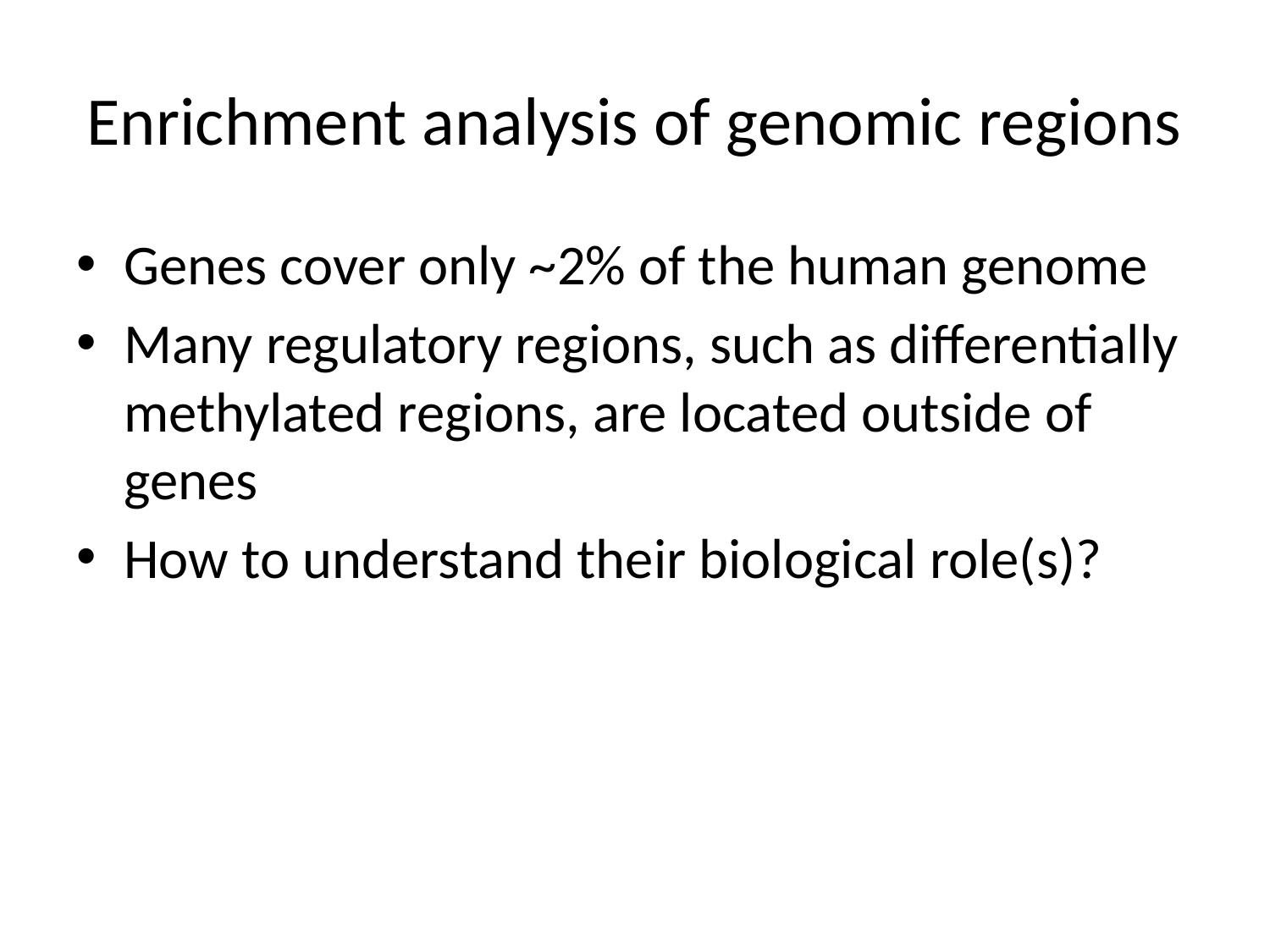

# Enrichment analysis of genomic regions
Genes cover only ~2% of the human genome
Many regulatory regions, such as differentially methylated regions, are located outside of genes
How to understand their biological role(s)?